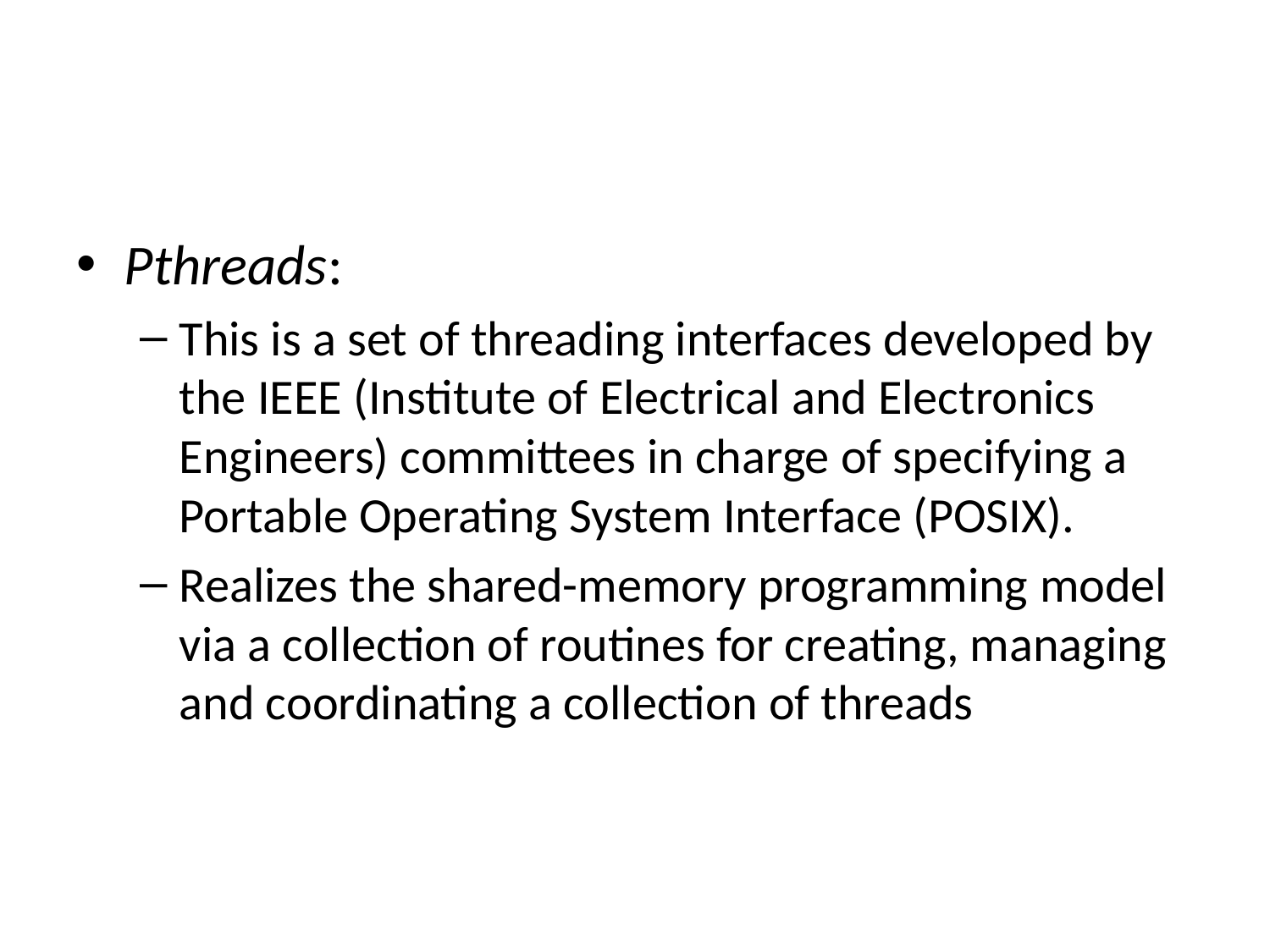

#
Pthreads:
This is a set of threading interfaces developed by the IEEE (Institute of Electrical and Electronics Engineers) committees in charge of specifying a Portable Operating System Interface (POSIX).
Realizes the shared-memory programming model via a collection of routines for creating, managing and coordinating a collection of threads